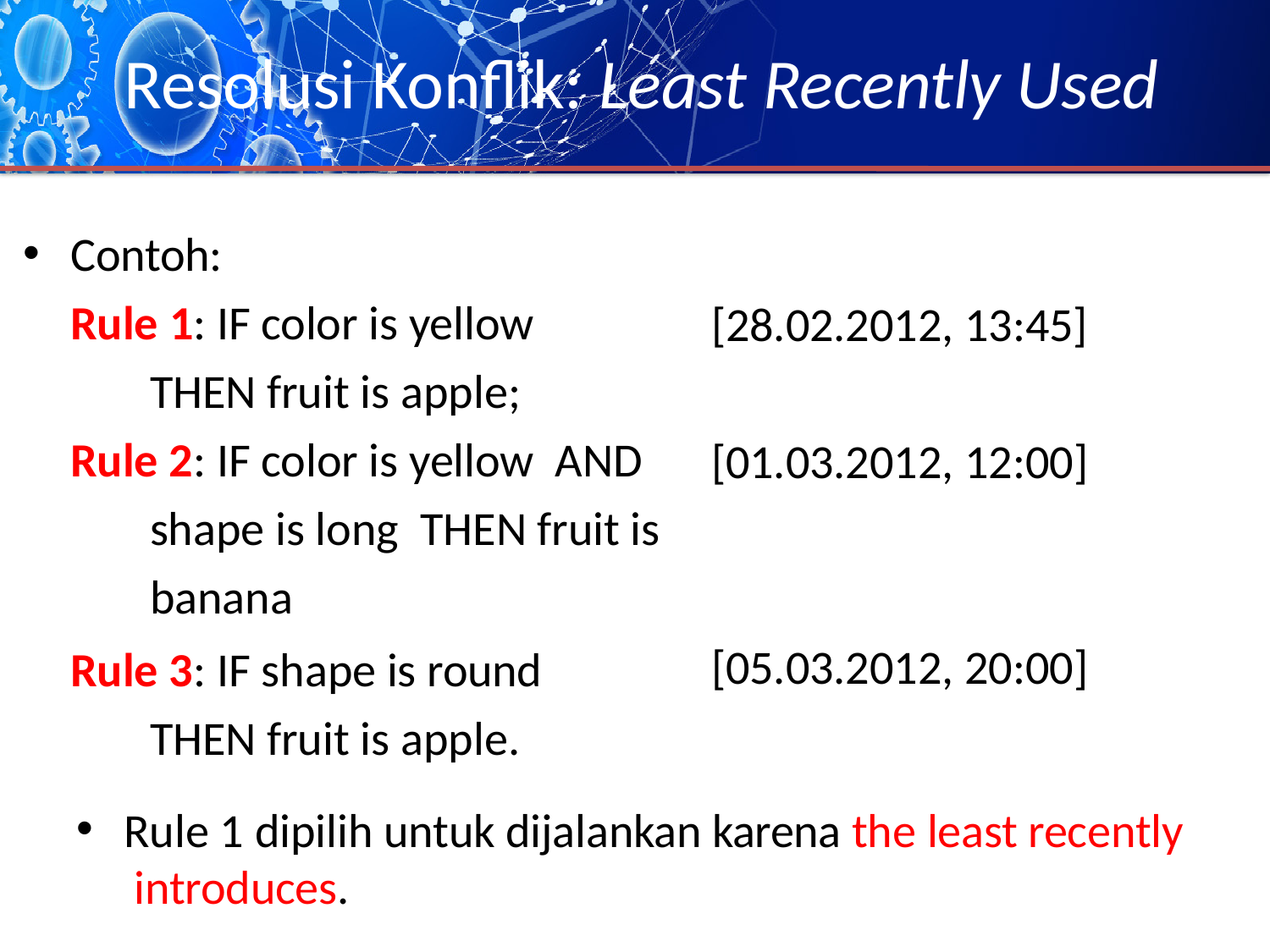

# Resolusi Konflik: Least Recently Used

Contoh:
Rule 1: IF color is yellow  THEN fruit is apple;
Rule 2: IF color is yellow  AND shape is long  THEN fruit is banana
Rule 3: IF shape is round  THEN fruit is apple.
[28.02.2012, 13:45]
[01.03.2012, 12:00]
[05.03.2012, 20:00]
Rule 1 dipilih untuk dijalankan karena the least recently  introduces.